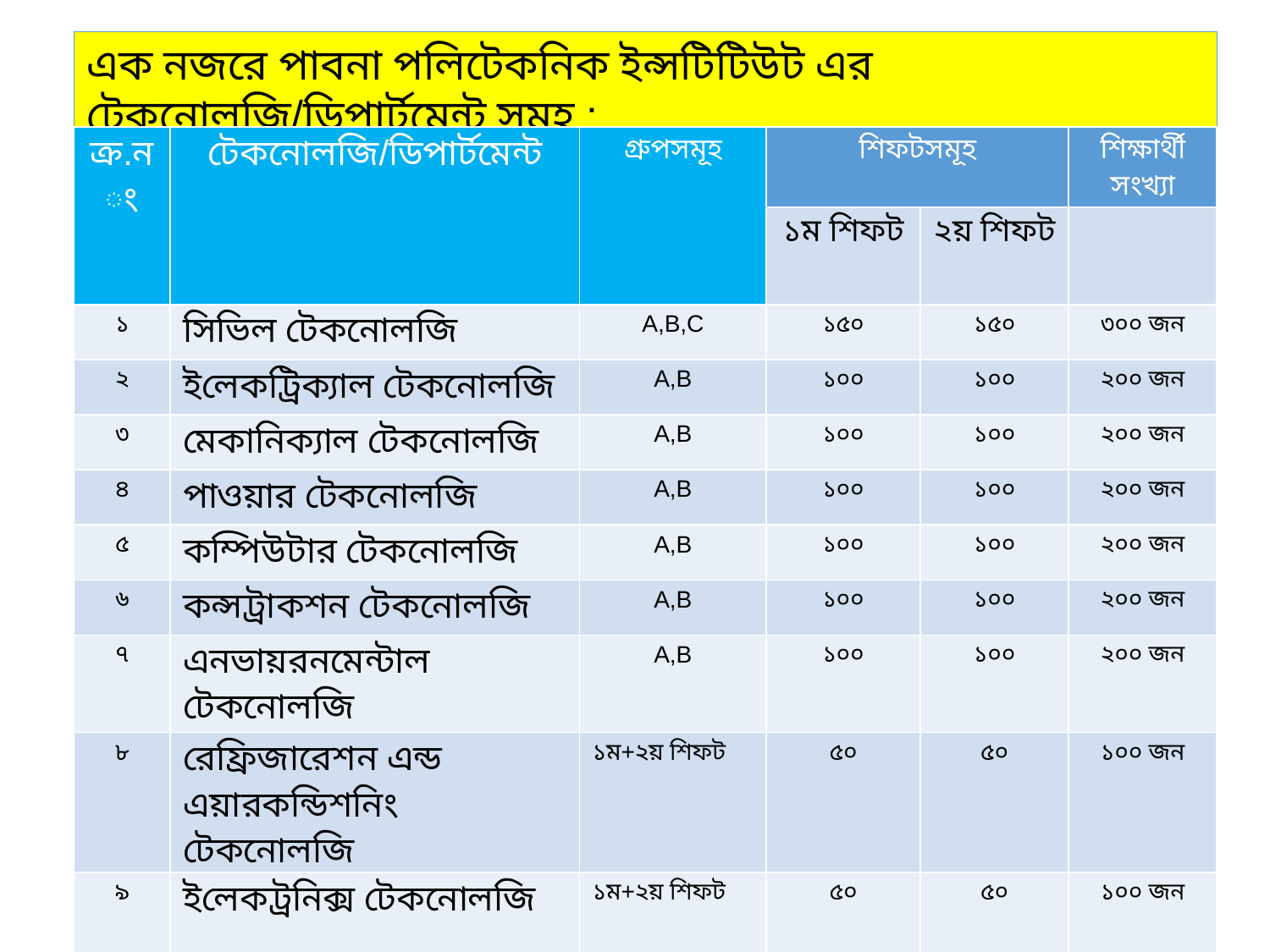

এক নজরে পাবনা পলিটেকনিক ইন্সটিটিউট এর টেকনোলজি/ডিপার্টমেন্ট সমূহ :
| ক্র.নং | টেকনোলজি/ডিপার্টমেন্ট | গ্রুপসমূহ | শিফটসমূহ |  | শিক্ষার্থী সংখ্যা |
| --- | --- | --- | --- | --- | --- |
|  |  |  | ১ম শিফট | ২য় শিফট |  |
| ১ | সিভিল টেকনোলজি | A,B,C | ১৫০ | ১৫০ | ৩০০ জন |
| ২ | ইলেকট্রিক্যাল টেকনোলজি | A,B | ১০০ | ১০০ | ২০০ জন |
| ৩ | মেকানিক্যাল টেকনোলজি | A,B | ১০০ | ১০০ | ২০০ জন |
| ৪ | পাওয়ার টেকনোলজি | A,B | ১০০ | ১০০ | ২০০ জন |
| ৫ | কম্পিউটার টেকনোলজি | A,B | ১০০ | ১০০ | ২০০ জন |
| ৬ | কন্সট্রাকশন টেকনোলজি | A,B | ১০০ | ১০০ | ২০০ জন |
| ৭ | এনভায়রনমেন্টাল টেকনোলজি | A,B | ১০০ | ১০০ | ২০০ জন |
| ৮ | রেফ্রিজারেশন এন্ড এয়ারকন্ডিশনিং টেকনোলজি | ১ম+২য় শিফট | ৫০ | ৫০ | ১০০ জন |
| ৯ | ইলেকট্রনিক্স টেকনোলজি | ১ম+২য় শিফট | ৫০ | ৫০ | ১০০ জন |
| ১০ | নন-টেক ডিপার্টমেন্ট |  |  |  |  |